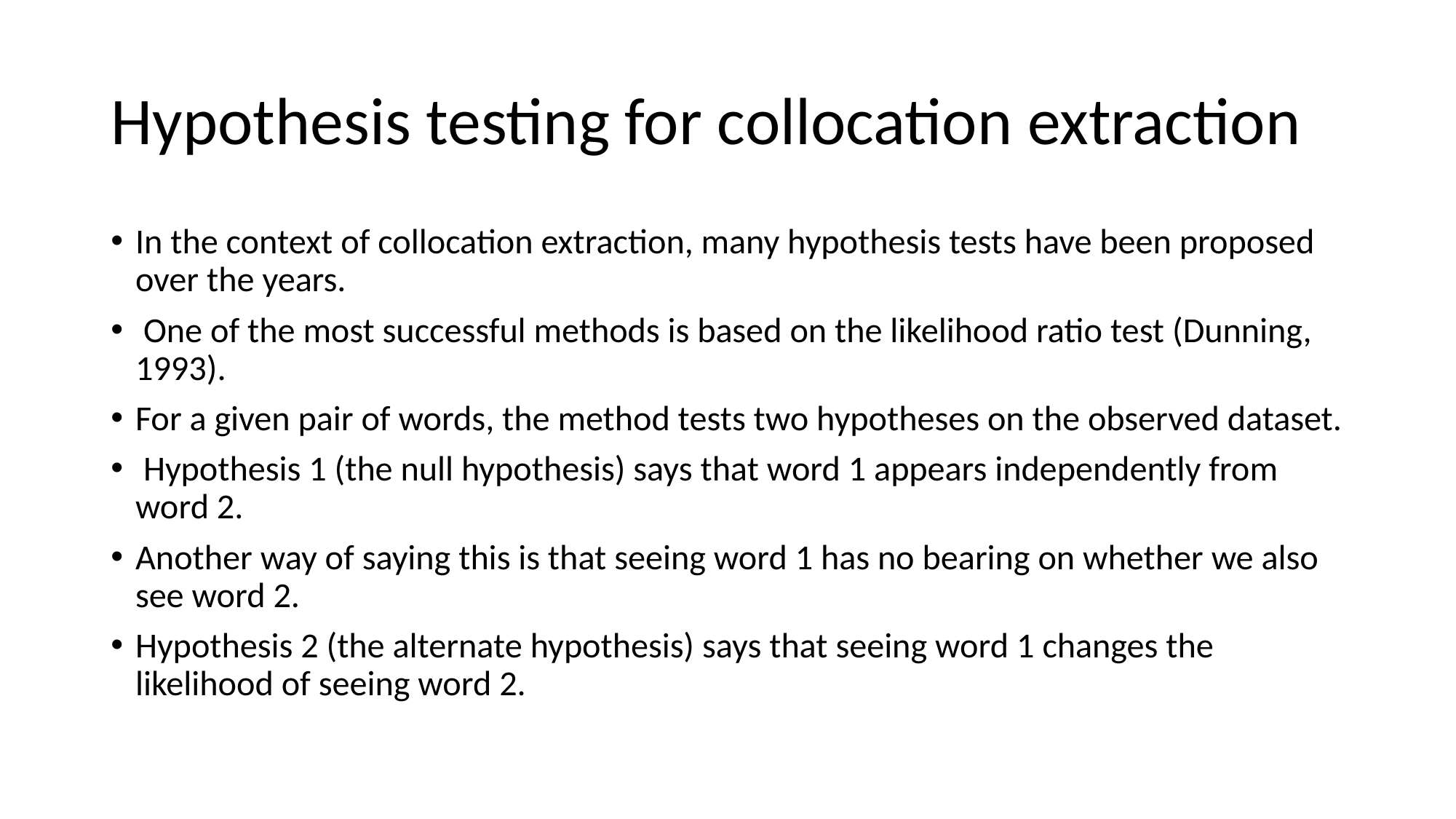

# Hypothesis testing for collocation extraction
In the context of collocation extraction, many hypothesis tests have been proposed over the years.
 One of the most successful methods is based on the likelihood ratio test (Dunning, 1993).
For a given pair of words, the method tests two hypotheses on the observed dataset.
 Hypothesis 1 (the null hypothesis) says that word 1 appears independently from word 2.
Another way of saying this is that seeing word 1 has no bearing on whether we also see word 2.
Hypothesis 2 (the alternate hypothesis) says that seeing word 1 changes the likelihood of seeing word 2.